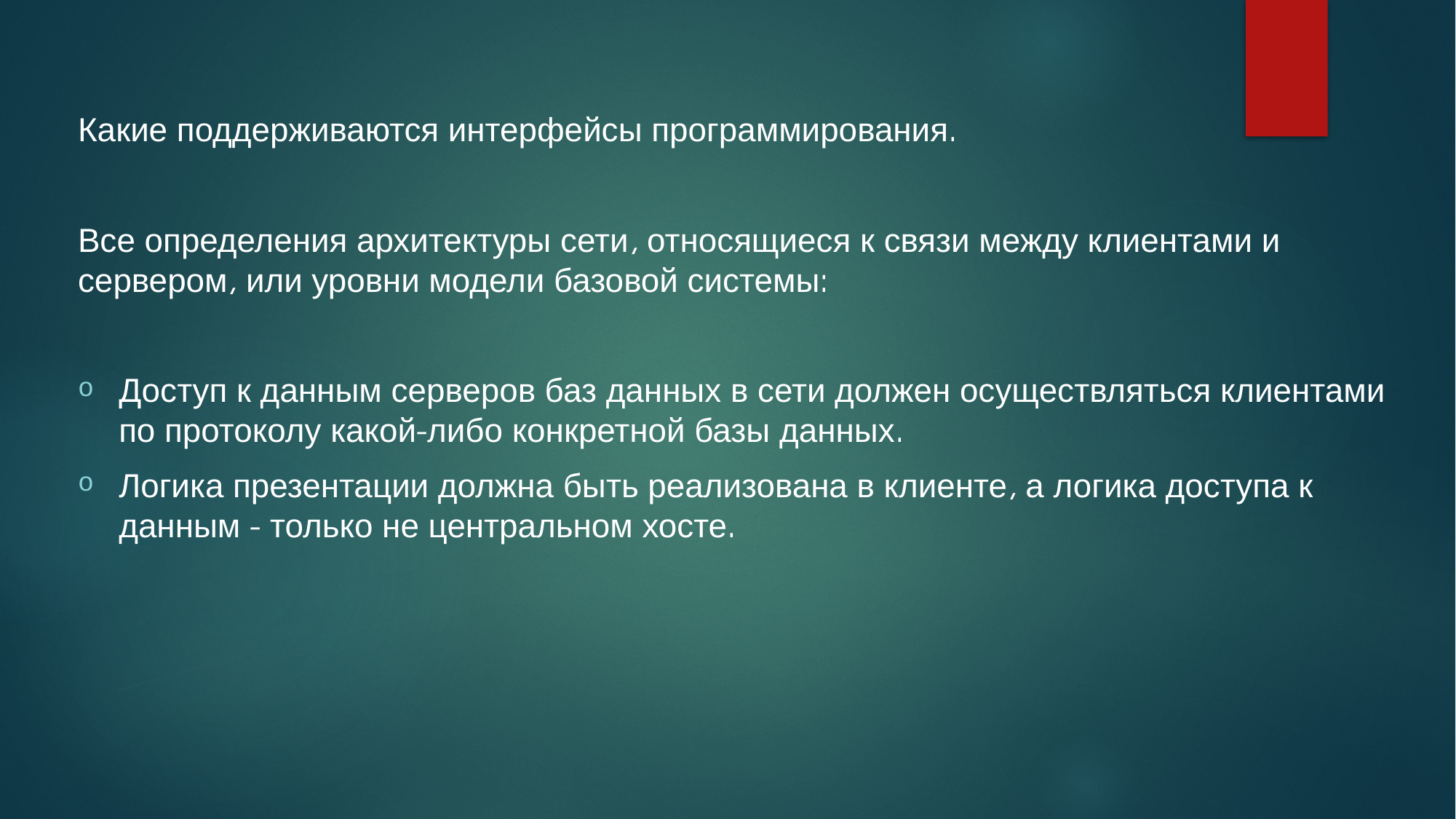

Какие поддерживаются интерфейсы программирования.

Все определения архитектуры сети, относящиеся к связи между клиентами и сервером, или уровни модели базовой системы:

Доступ к данным серверов баз данных в сети должен осуществляться клиентами по протоколу какой-либо конкретной базы данных.
Логика презентации должна быть реализована в клиенте, а логика доступа к данным - только не центральном хосте.